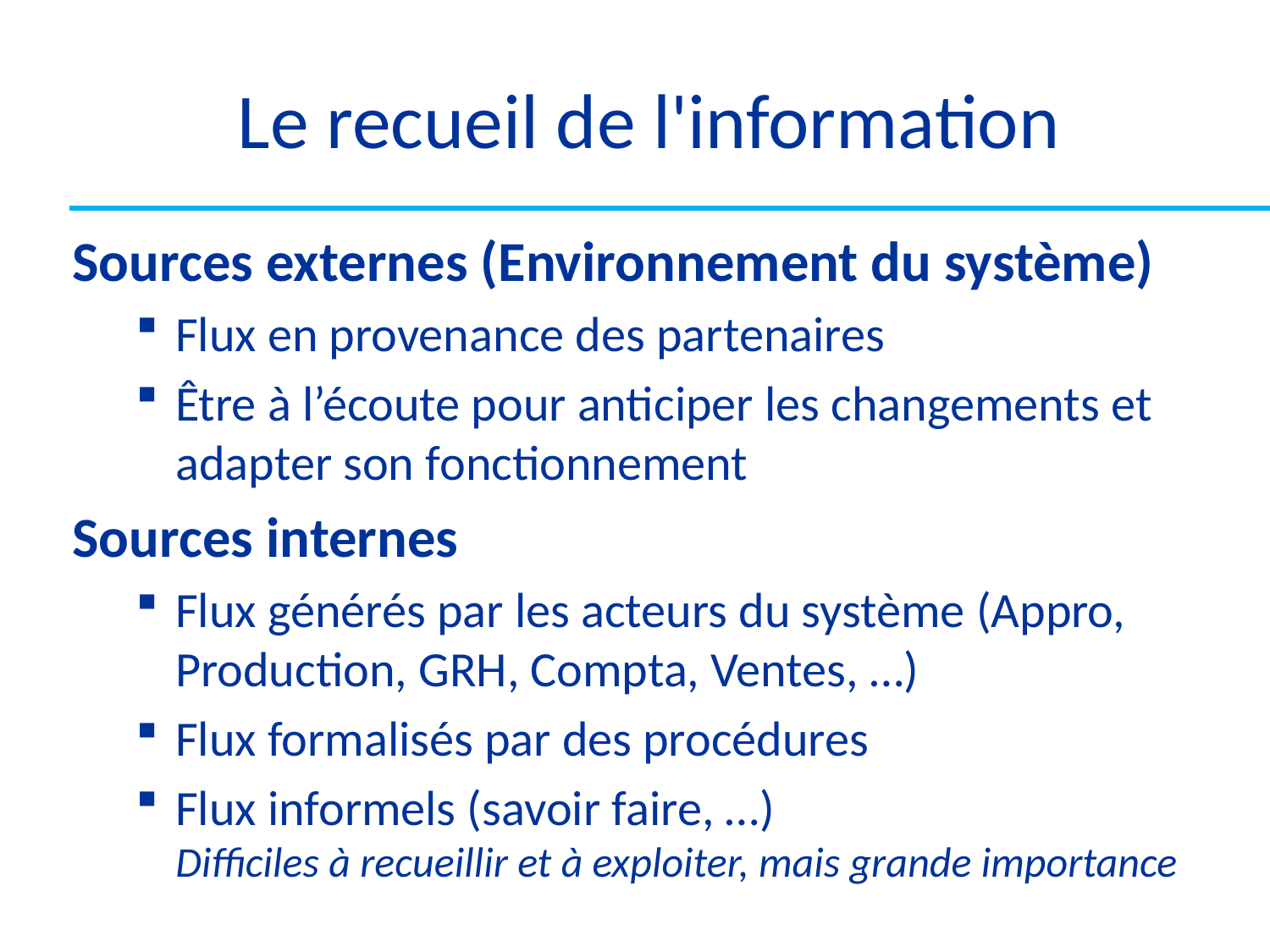

# Le recueil de l'information
Sources externes (Environnement du système)
Flux en provenance des partenaires
Être à l’écoute pour anticiper les changements et adapter son fonctionnement
Sources internes
Flux générés par les acteurs du système (Appro, Production, GRH, Compta, Ventes, …)
Flux formalisés par des procédures
Flux informels (savoir faire, …)
Difficiles à recueillir et à exploiter, mais grande importance